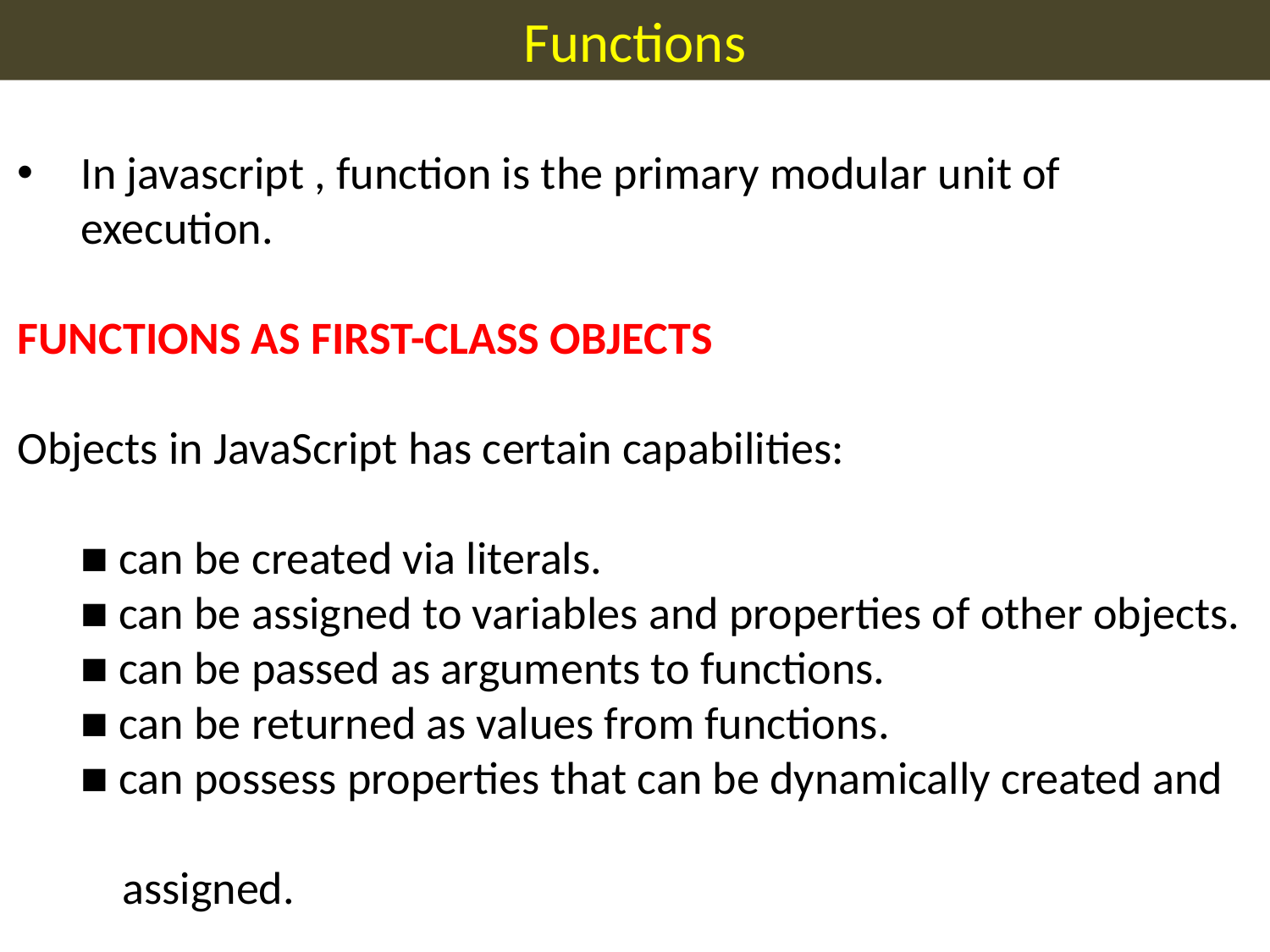

Functions
In javascript , function is the primary modular unit of execution.

FUNCTIONS AS FIRST-CLASS OBJECTS

Objects in JavaScript has certain capabilities:

■ can be created via literals.
■ can be assigned to variables and properties of other objects.
■ can be passed as arguments to functions.
■ can be returned as values from functions.
■ can possess properties that can be dynamically created and
    assigned.